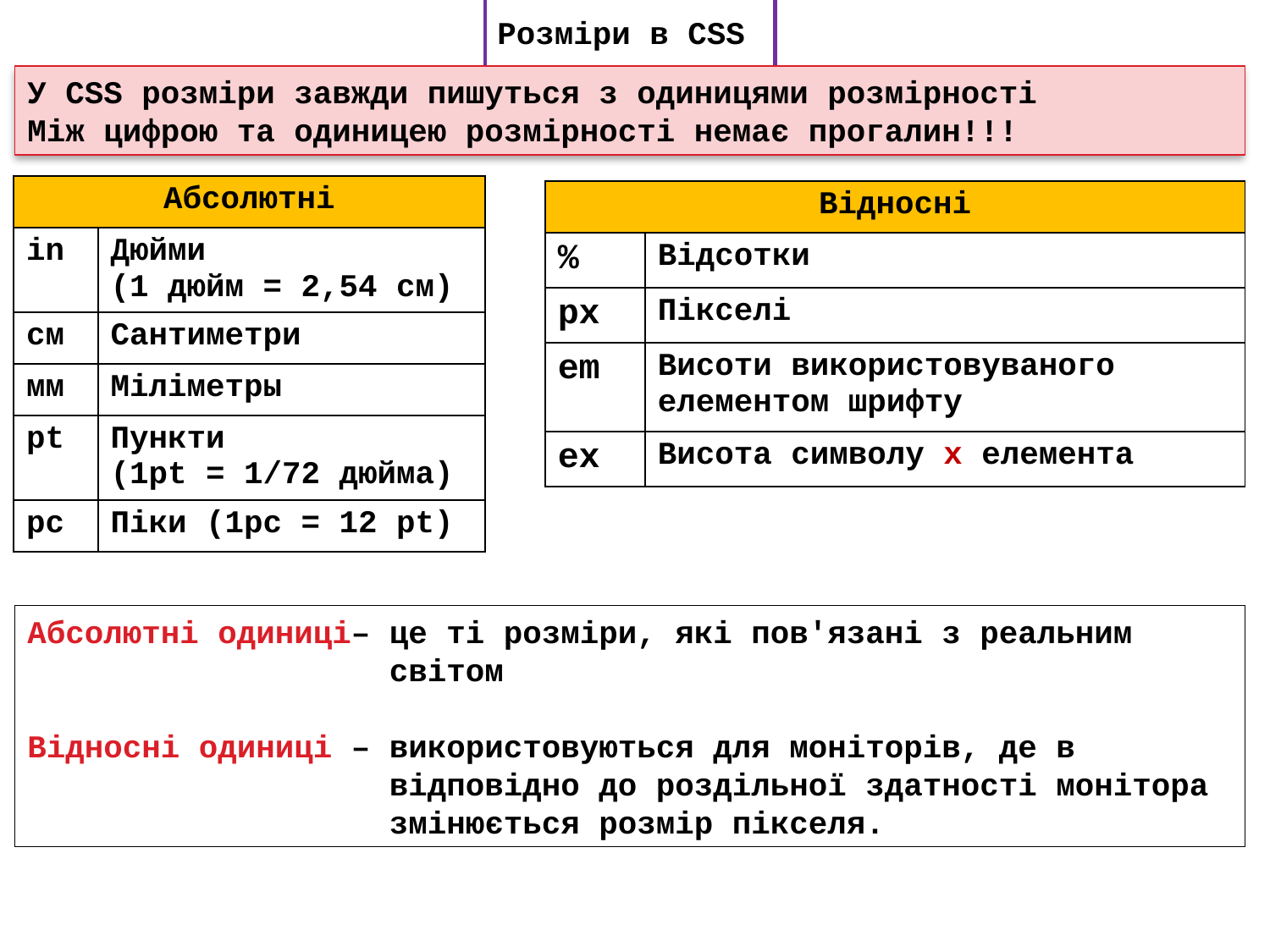

# Розміри в CSS
У CSS розміри завжди пишуться з одиницями розмірності
Між цифрою та одиницею розмірності немає прогалин!!!
| Абсолютні |  |
| --- | --- |
| in | Дюйми (1 дюйм = 2,54 см) |
| см | Сантиметри |
| мм | Міліметры |
| pt | Пункти (1pt = 1/72 дюйма) |
| pc | Піки (1pс = 12 pt) |
| Відносні |  |
| --- | --- |
| % | Відсотки |
| px | Пікселі |
| em | Висоти використовуваного елементом шрифту |
| ex | Висота символу x елемента |
Абсолютні одиниці– це ті розміри, які пов'язані з реальним
                   світом

Відносні одиниці – використовуються для моніторів, де в
                   відповідно до роздільної здатності монітора
                   змінюється розмір пікселя.